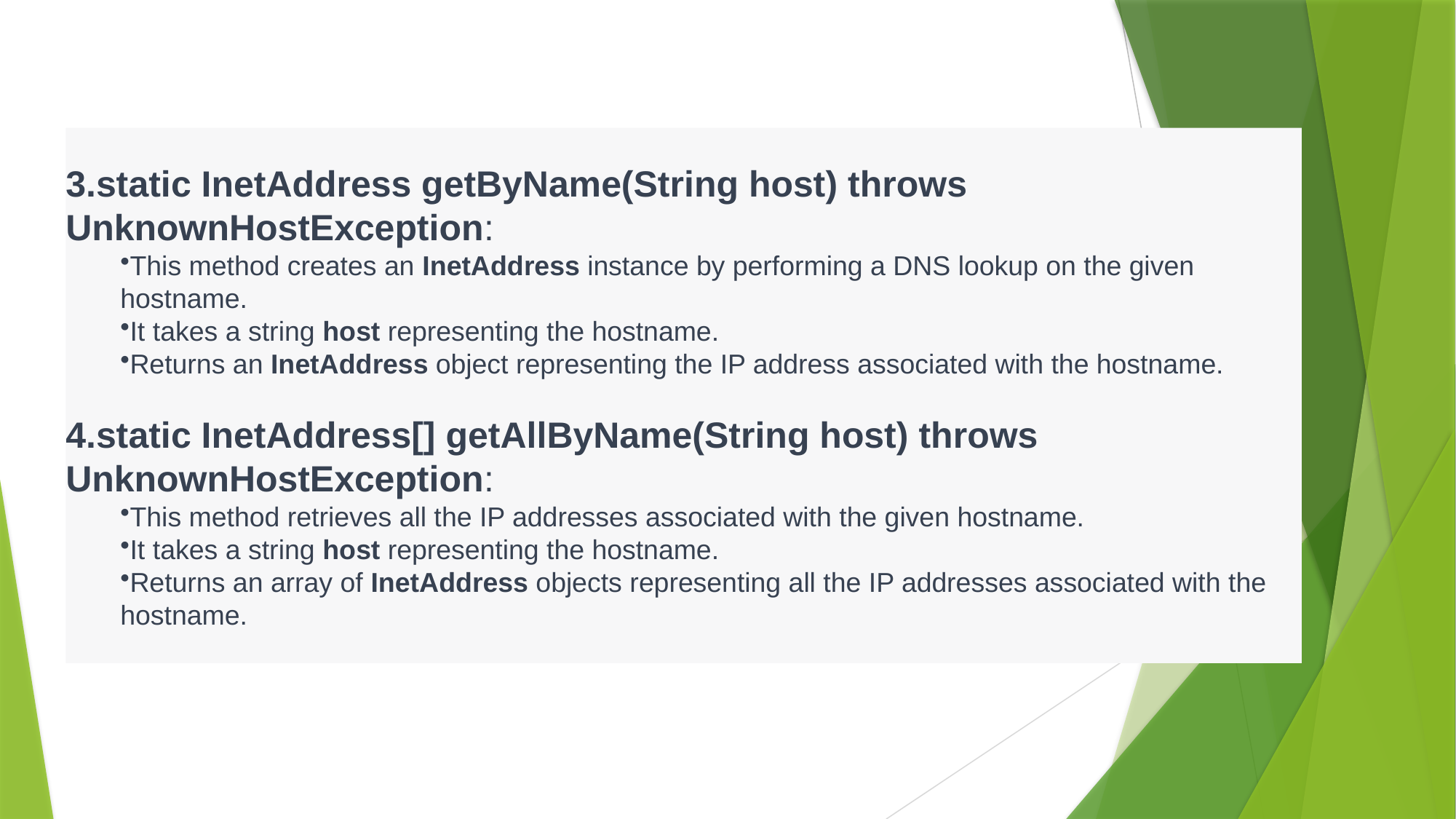

#

3.static InetAddress getByName(String host) throws UnknownHostException:
This method creates an InetAddress instance by performing a DNS lookup on the given hostname.
It takes a string host representing the hostname.
Returns an InetAddress object representing the IP address associated with the hostname.

4.static InetAddress[] getAllByName(String host) throws UnknownHostException:
This method retrieves all the IP addresses associated with the given hostname.
It takes a string host representing the hostname.
Returns an array of InetAddress objects representing all the IP addresses associated with the hostname.